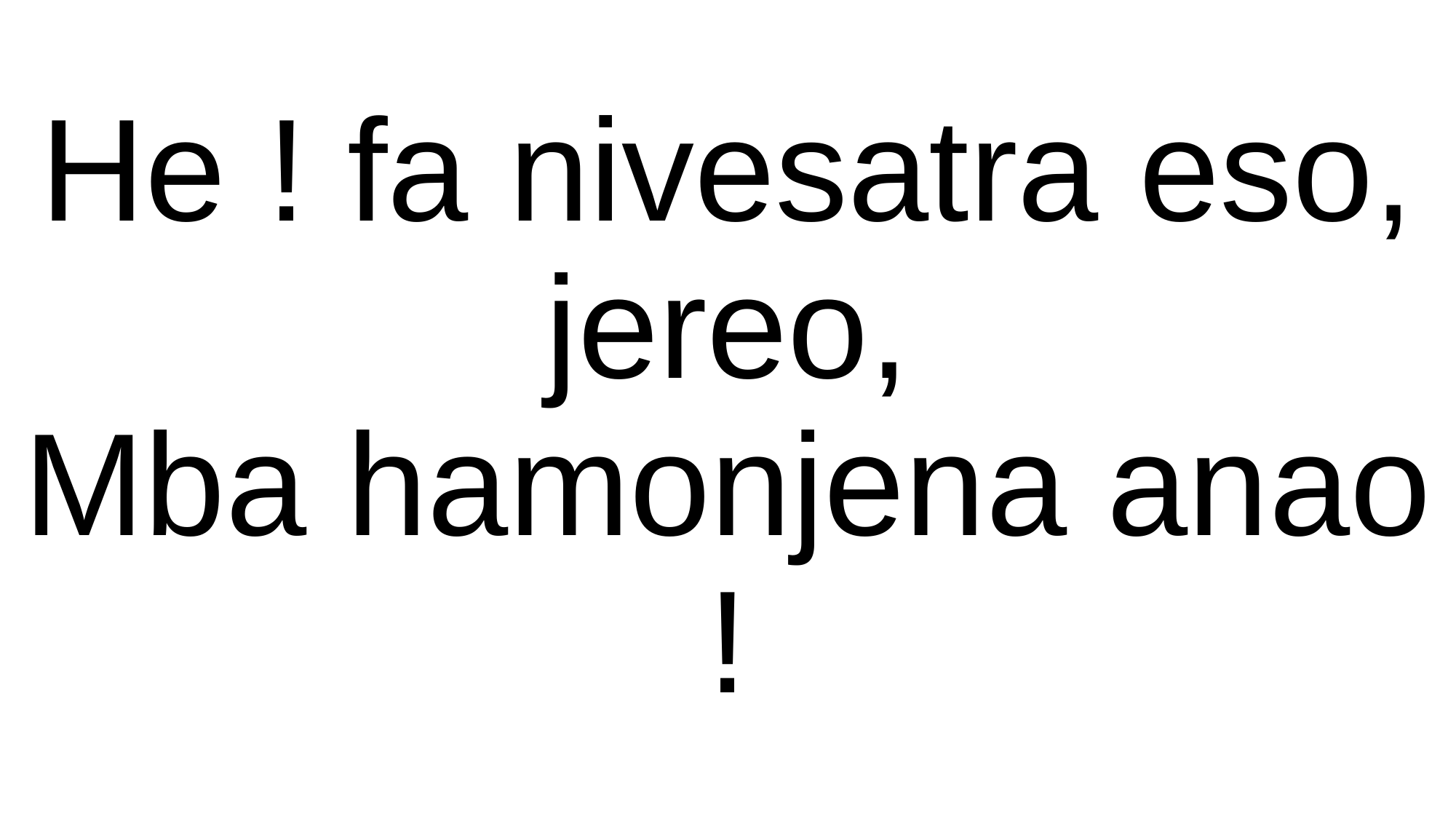

He ! fa nivesatra eso, jereo,
Mba hamonjena anao !